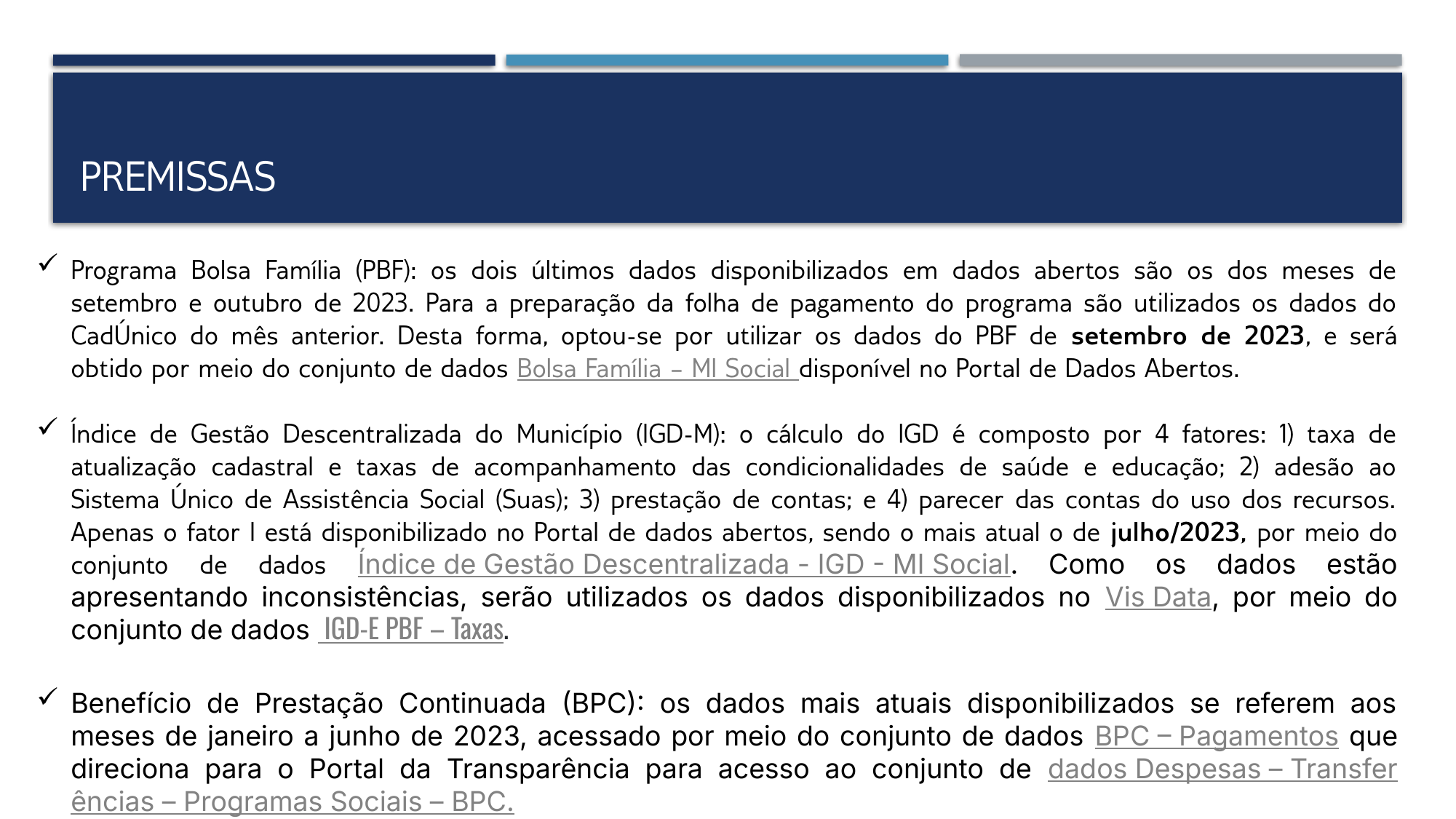

# premissas
Programa Bolsa Família (PBF): os dois últimos dados disponibilizados em dados abertos são os dos meses de setembro e outubro de 2023. Para a preparação da folha de pagamento do programa são utilizados os dados do CadÚnico do mês anterior. Desta forma, optou-se por utilizar os dados do PBF de setembro de 2023, e será obtido por meio do conjunto de dados Bolsa Família – MI Social disponível no Portal de Dados Abertos.

Índice de Gestão Descentralizada do Município (IGD-M): o cálculo do IGD é composto por 4 fatores: 1) taxa de atualização cadastral e taxas de acompanhamento das condicionalidades de saúde e educação; 2) adesão ao Sistema Único de Assistência Social (Suas); 3) prestação de contas; e 4) parecer das contas do uso dos recursos. Apenas o fator I está disponibilizado no Portal de dados abertos, sendo o mais atual o de julho/2023, por meio do conjunto de dados Índice de Gestão Descentralizada - IGD - MI Social. Como os dados estão apresentando inconsistências, serão utilizados os dados disponibilizados no Vis Data, por meio do conjunto de dados  IGD-E PBF – Taxas.

Benefício de Prestação Continuada (BPC): os dados mais atuais disponibilizados se referem aos meses de janeiro a junho de 2023, acessado por meio do conjunto de dados BPC – Pagamentos que direciona para o Portal da Transparência para acesso ao conjunto de dados Despesas – Transferências – Programas Sociais – BPC.